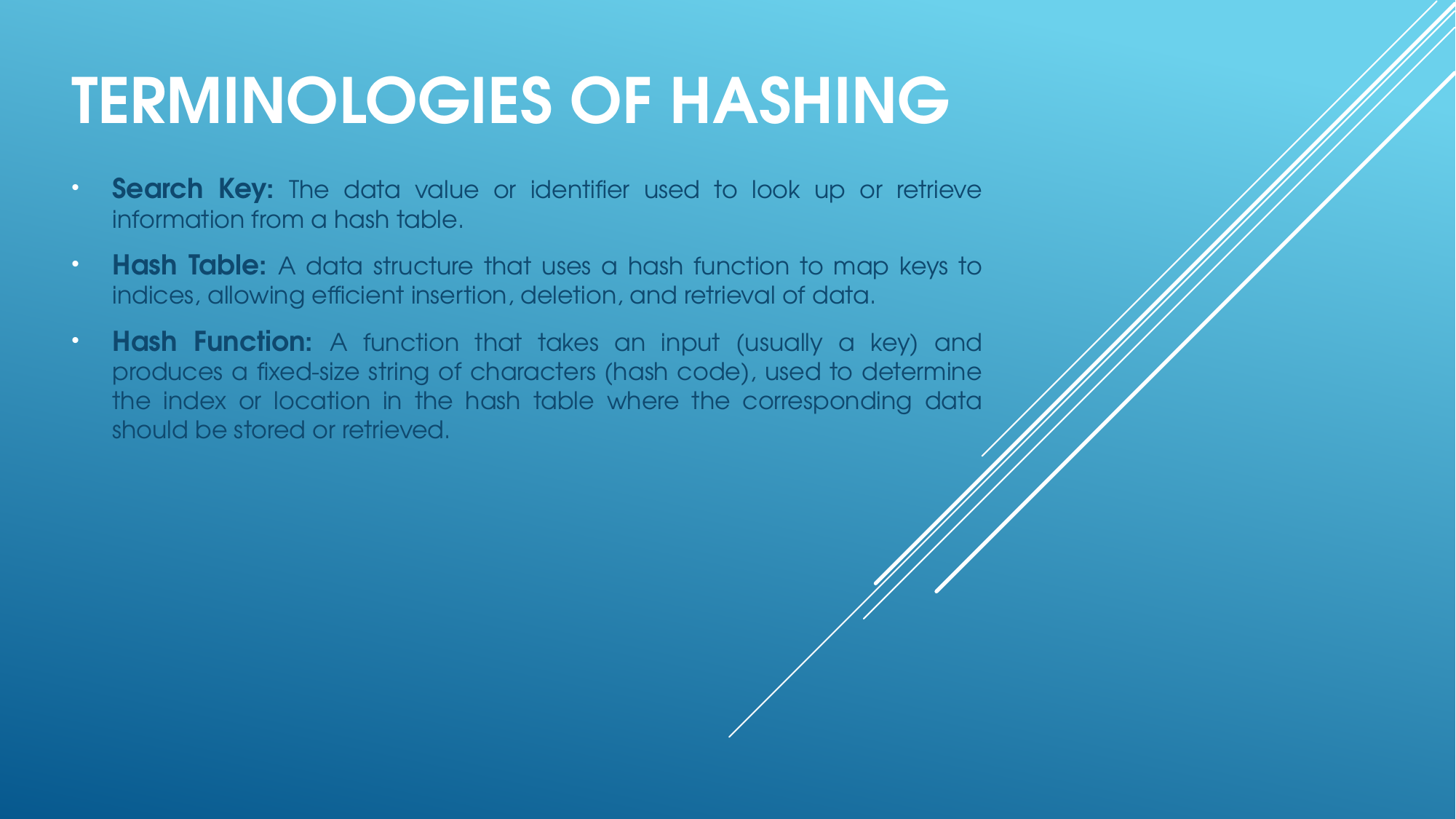

# Terminologies of hashing
Search Key: The data value or identifier used to look up or retrieve information from a hash table.
Hash Table: A data structure that uses a hash function to map keys to indices, allowing efficient insertion, deletion, and retrieval of data.
Hash Function: A function that takes an input (usually a key) and produces a fixed-size string of characters (hash code), used to determine the index or location in the hash table where the corresponding data should be stored or retrieved.